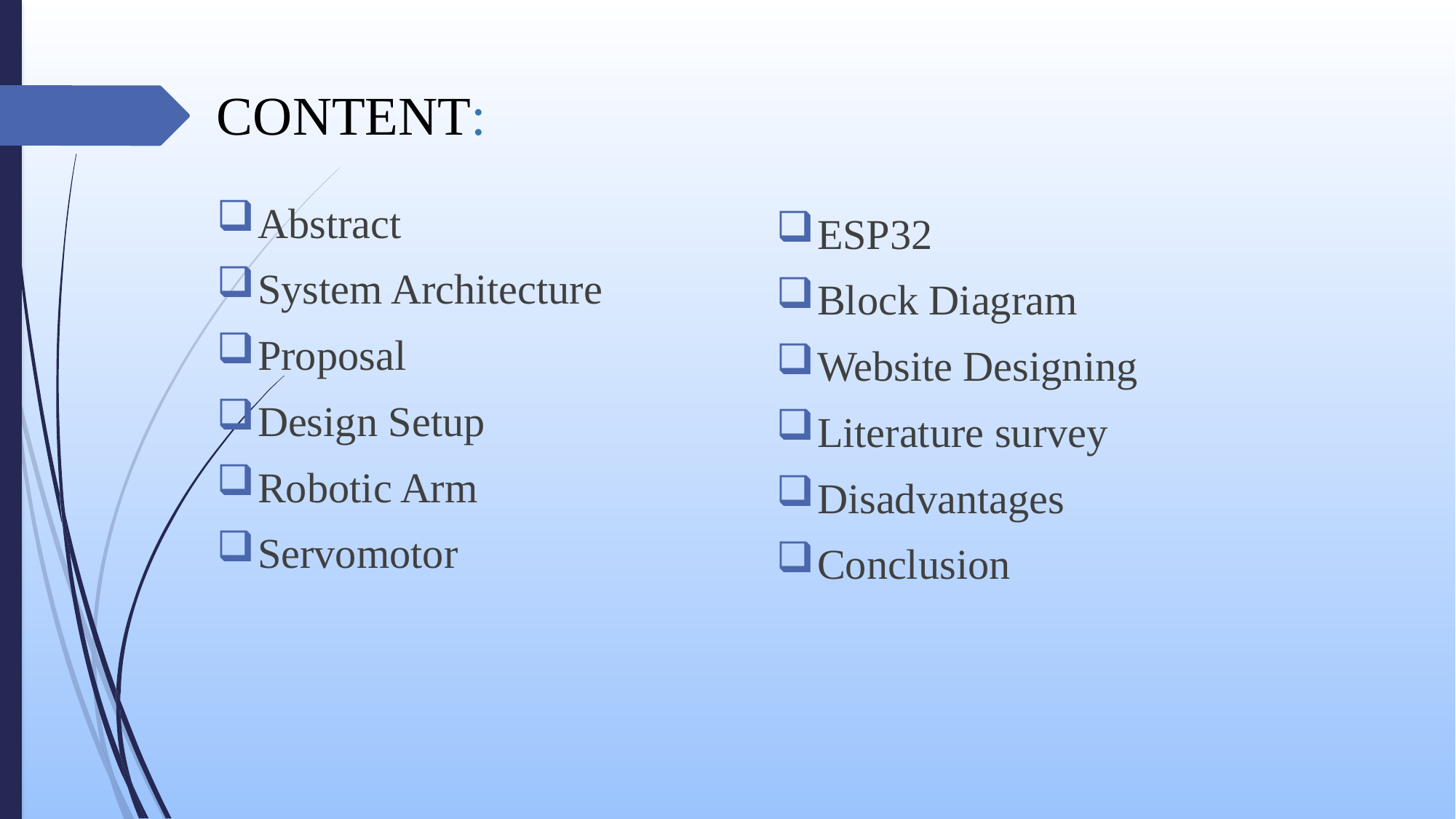

# CONTENT:
Abstract
System Architecture
Proposal
Design Setup
Robotic Arm
Servomotor

ESP32
Block Diagram
Website Designing
Literature survey
Disadvantages
Conclusion